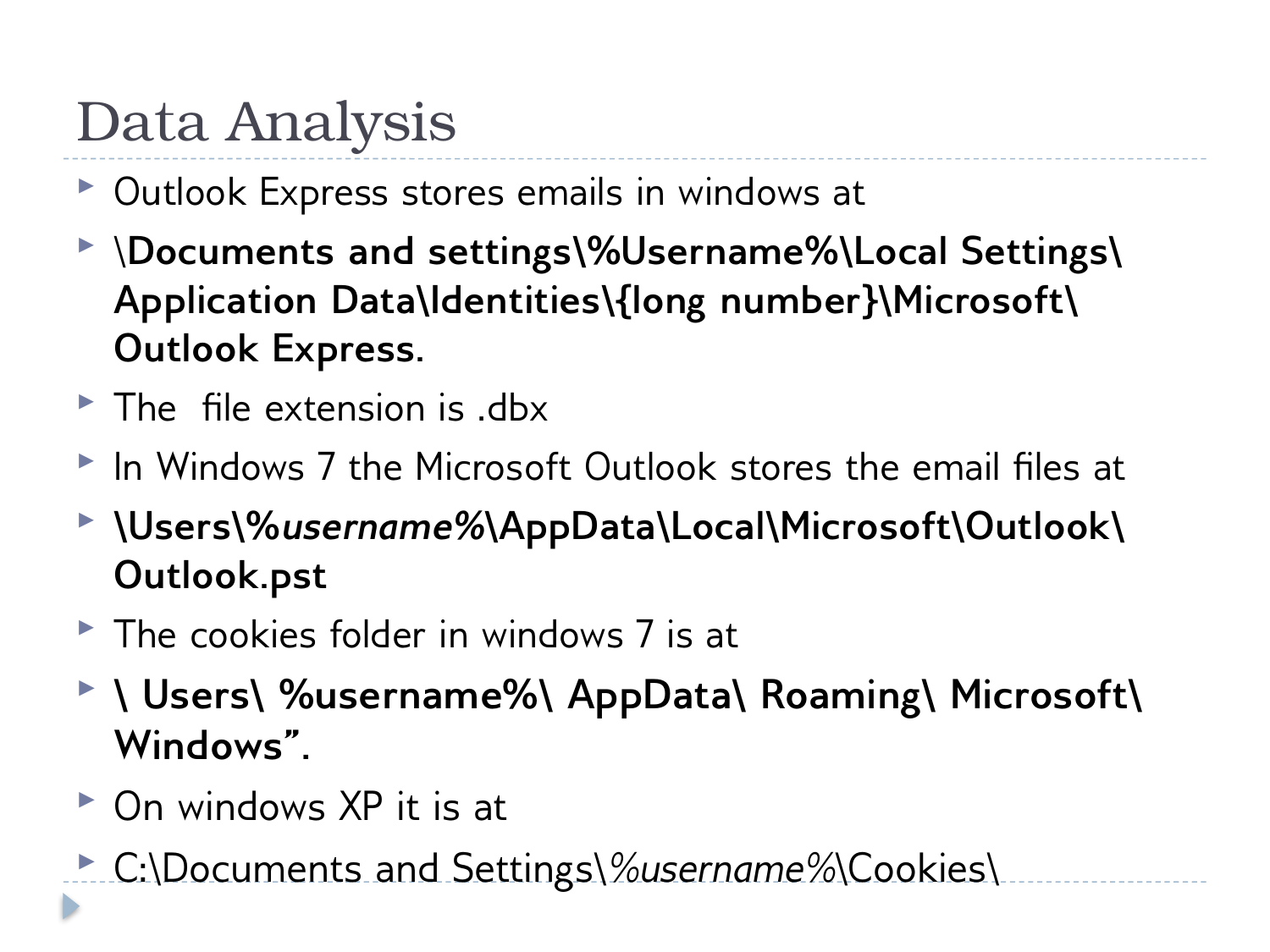

# Data Analysis
Outlook Express stores emails in windows at
\Documents and settings\%Username%\Local Settings\Application Data\Identities\{long number}\Microsoft\Outlook Express.
The  file extension is .dbx
In Windows 7 the Microsoft Outlook stores the email files at
\Users\%username%\AppData\Local\Microsoft\Outlook\Outlook.pst
The cookies folder in windows 7 is at
\ Users\ %username%\ AppData\ Roaming\ Microsoft\ Windows”.
On windows XP it is at
C:\Documents and Settings\%username%\Cookies\